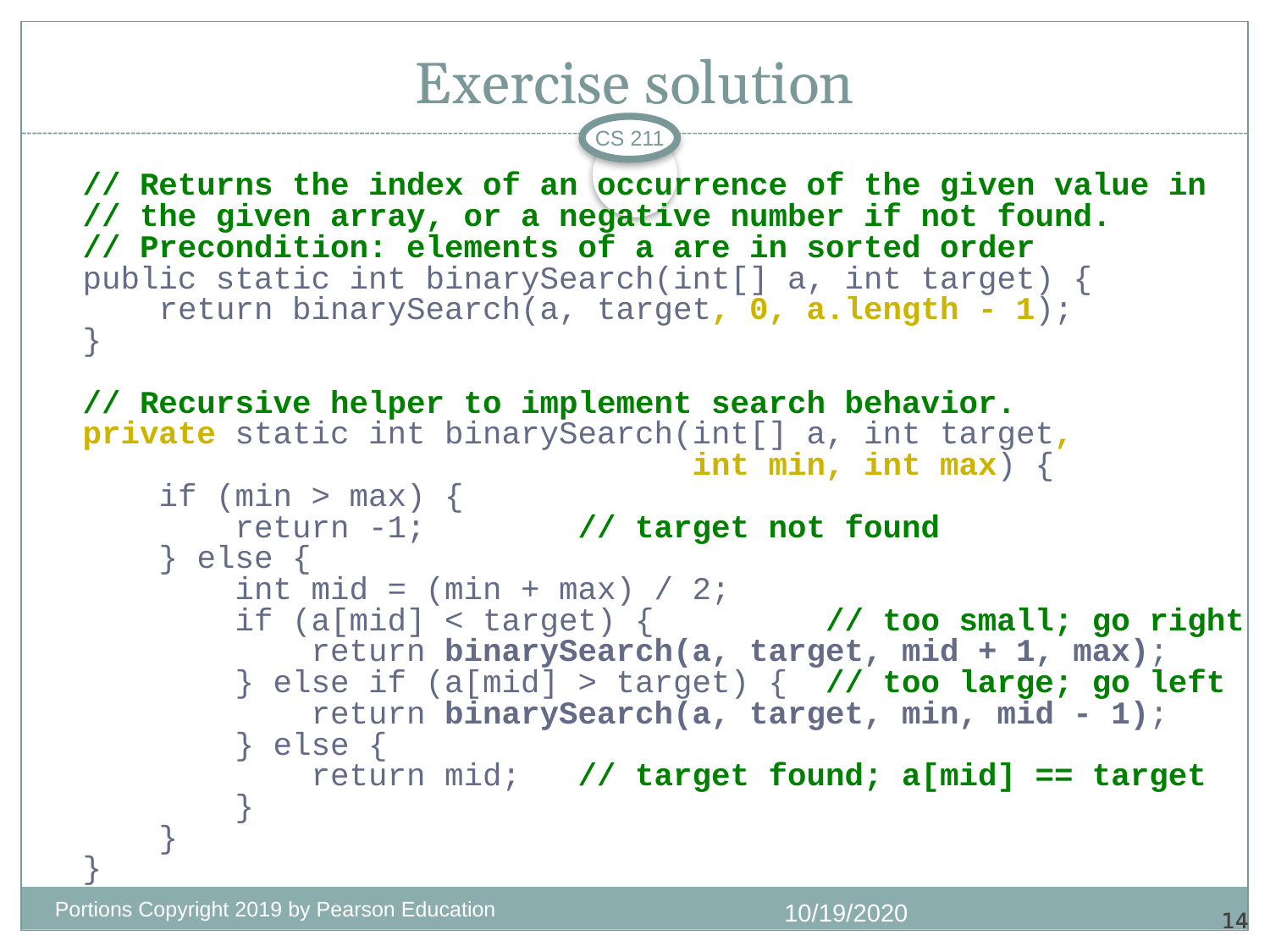

# Exercise solution
CS 211
// Returns the index of an occurrence of the given value in
// the given array, or a negative number if not found.
// Precondition: elements of a are in sorted order
public static int binarySearch(int[] a, int target) {
    return binarySearch(a, target, 0, a.length - 1);
}

// Recursive helper to implement search behavior.
private static int binarySearch(int[] a, int target,
                                int min, int max) {
    if (min > max) {
        return -1;        // target not found
    } else {
        int mid = (min + max) / 2;
        if (a[mid] < target) {         // too small; go right
            return binarySearch(a, target, mid + 1, max);
        } else if (a[mid] > target) {  // too large; go left
            return binarySearch(a, target, min, mid - 1);
        } else {
            return mid;   // target found; a[mid] == target
        }
    }
}
Portions Copyright 2019 by Pearson Education
10/19/2020